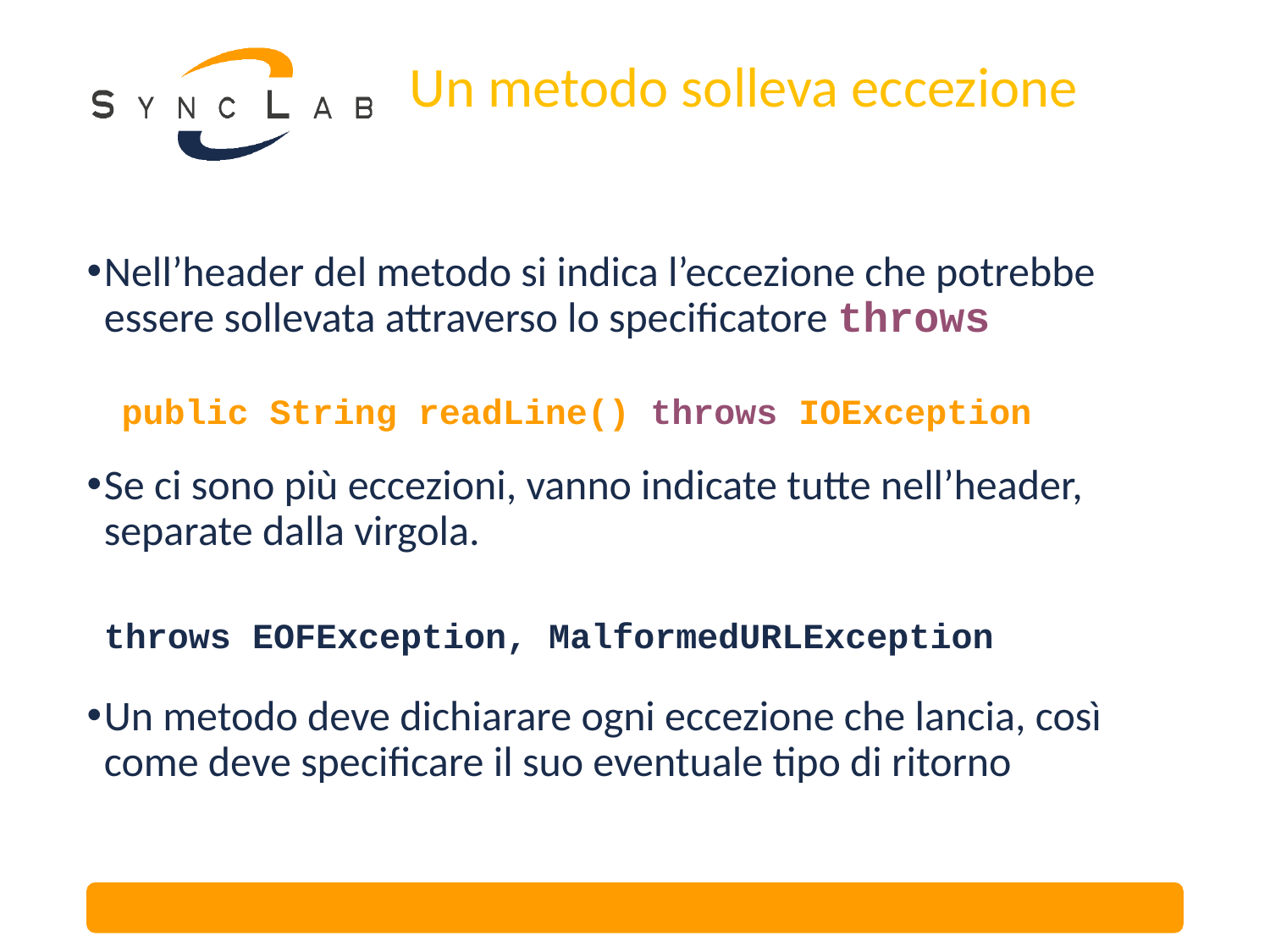

# Un metodo solleva eccezione
Nell’header del metodo si indica l’eccezione che potrebbe essere sollevata attraverso lo specificatore throws

public String readLine() throws IOException

Se ci sono più eccezioni, vanno indicate tutte nell’header, separate dalla virgola.

	throws EOFException, MalformedURLException

Un metodo deve dichiarare ogni eccezione che lancia, così come deve specificare il suo eventuale tipo di ritorno